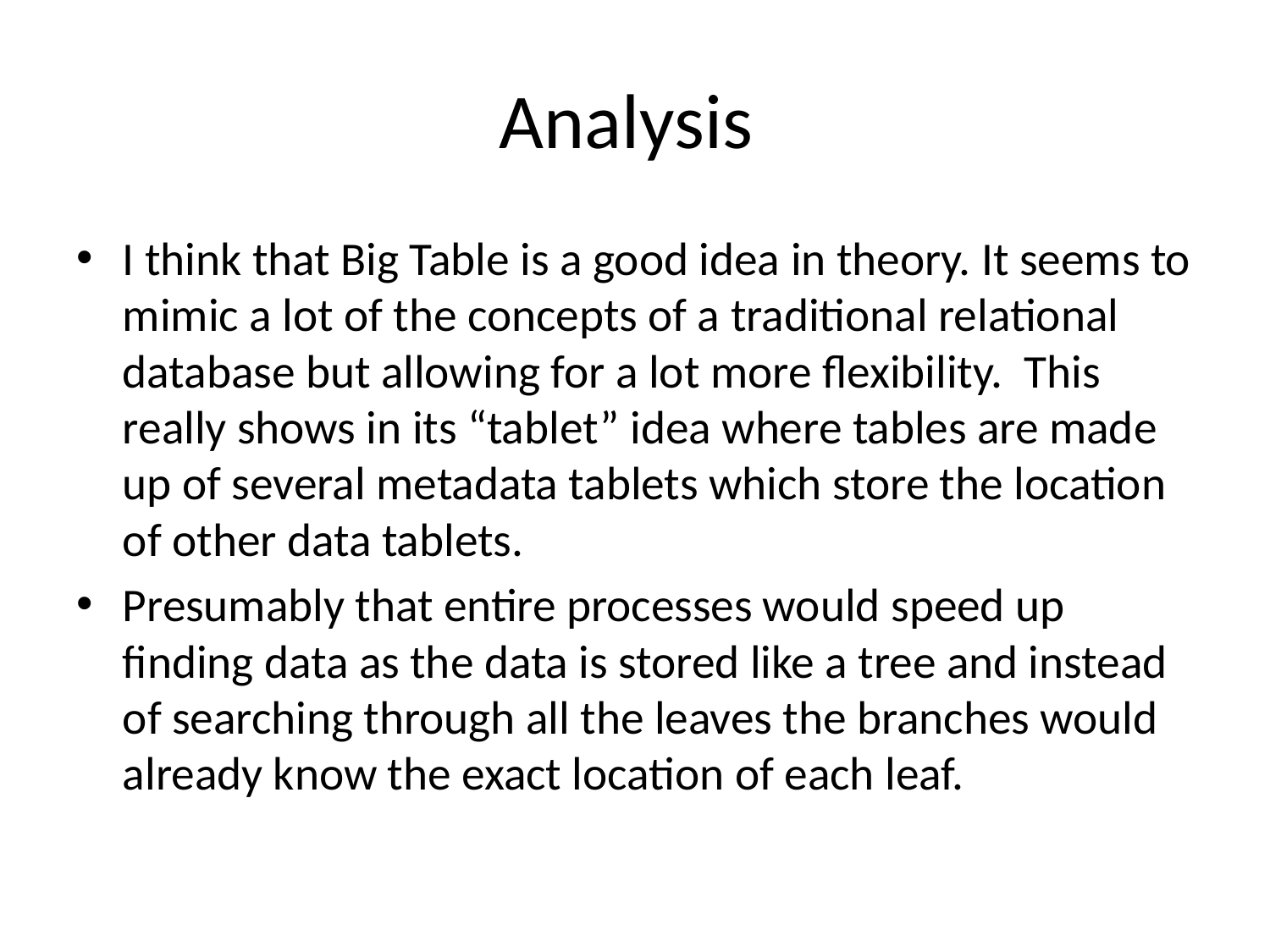

# Analysis
I think that Big Table is a good idea in theory. It seems to mimic a lot of the concepts of a traditional relational database but allowing for a lot more flexibility.  This really shows in its “tablet” idea where tables are made up of several metadata tablets which store the location of other data tablets.
Presumably that entire processes would speed up finding data as the data is stored like a tree and instead of searching through all the leaves the branches would already know the exact location of each leaf.